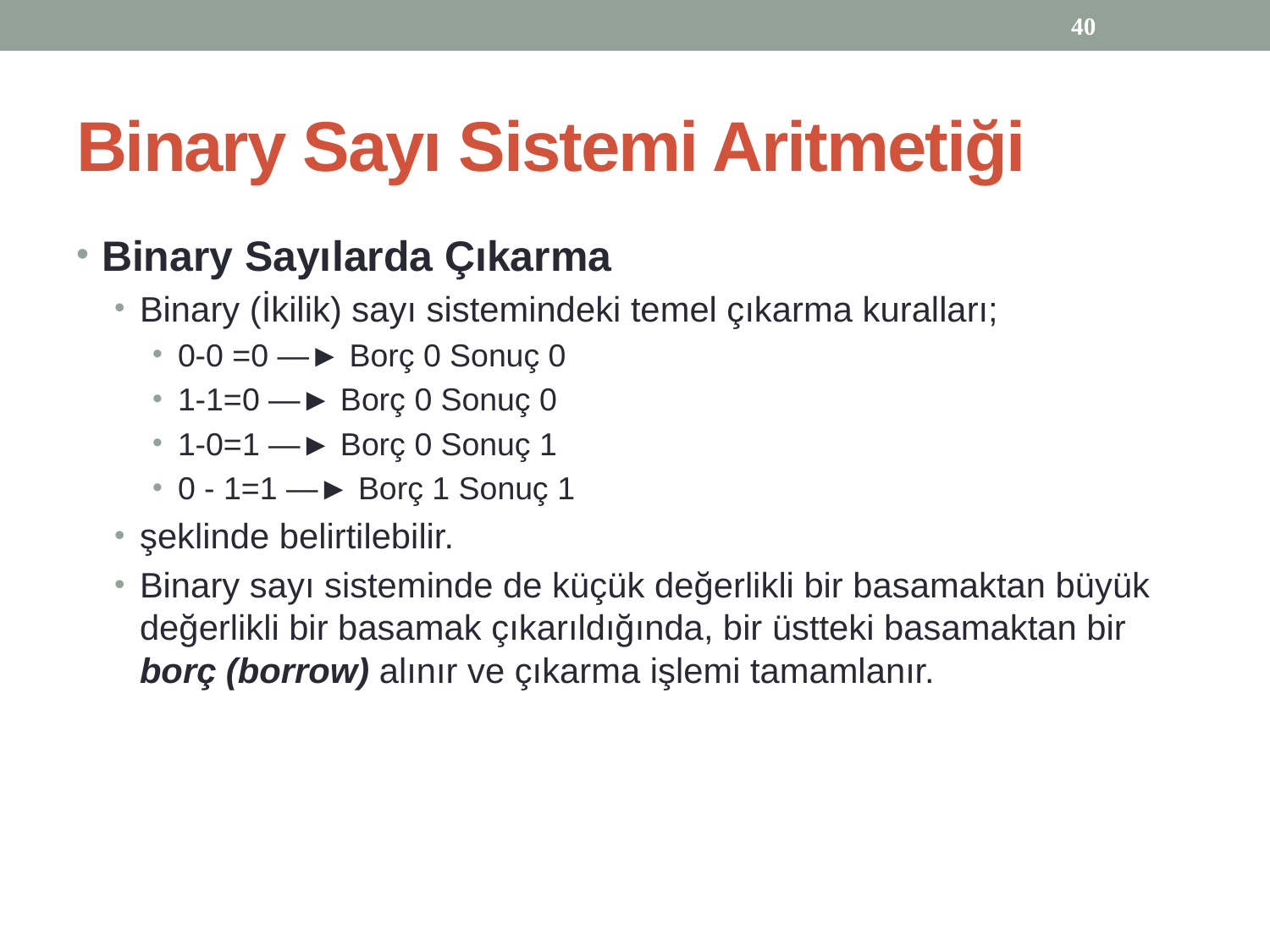

40
# Binary Sayı Sistemi Aritmetiği
Binary Sayılarda Çıkarma
Binary (İkilik) sayı sistemindeki temel çıkarma kuralları;
0-0 =0 —► Borç 0 Sonuç 0
1-1=0 —► Borç 0 Sonuç 0
1-0=1 —► Borç 0 Sonuç 1
0 - 1=1 —► Borç 1 Sonuç 1
şeklinde belirtilebilir.
Binary sayı sisteminde de küçük değerlikli bir basamaktan büyük değerlikli bir basamak çıkarıldığında, bir üstteki basamaktan bir borç (borrow) alınır ve çıkarma işlemi tamamlanır.